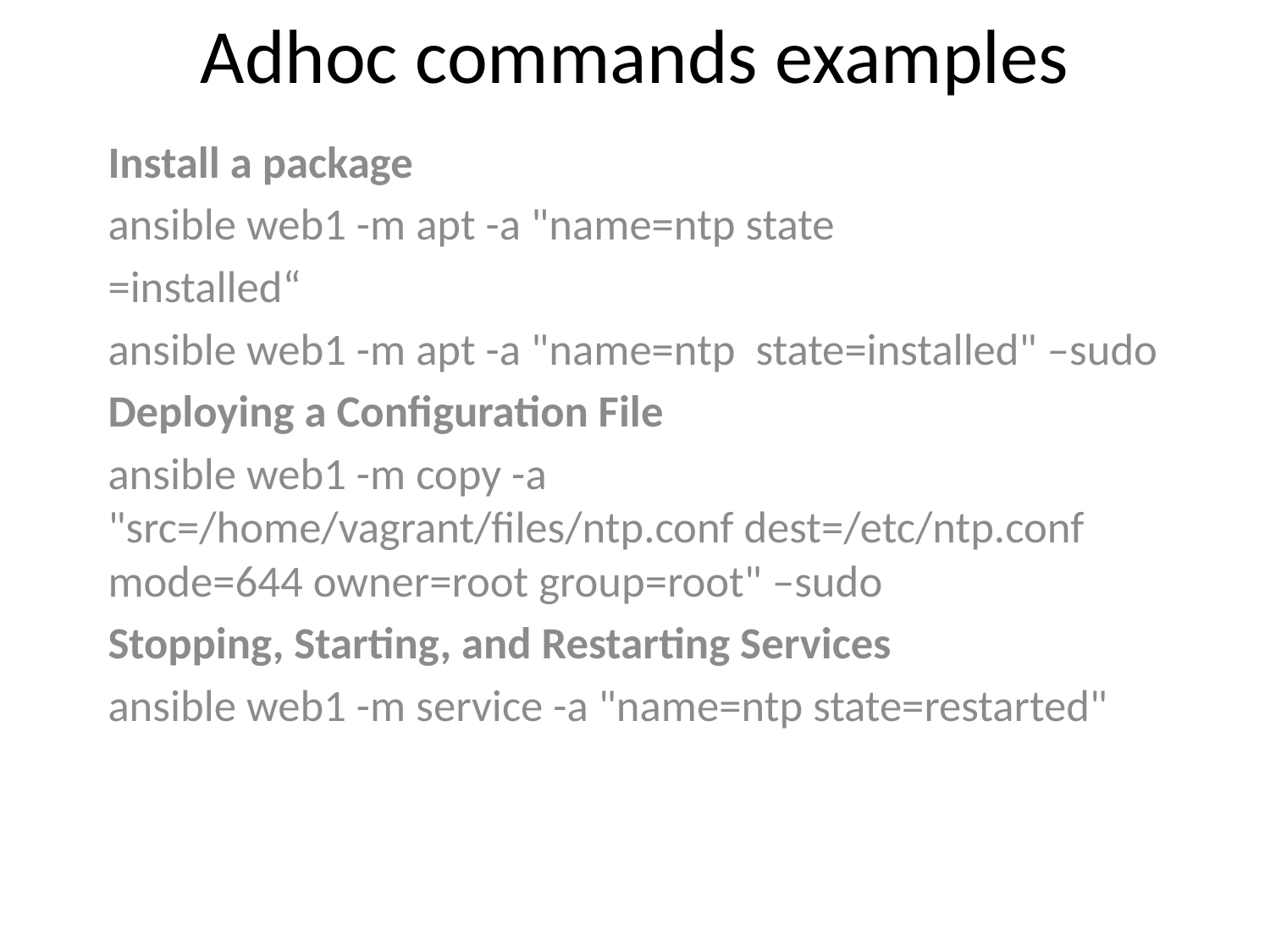

# Adhoc commands examples
Install a package
ansible web1 -m apt -a "name=ntp state
=installed“
ansible web1 -m apt -a "name=ntp  state=installed" –sudo
Deploying a Configuration File
ansible web1 -m copy -a "src=/home/vagrant/files/ntp.conf dest=/etc/ntp.conf mode=644 owner=root group=root" –sudo
Stopping, Starting, and Restarting Services
ansible web1 -m service -a "name=ntp state=restarted"